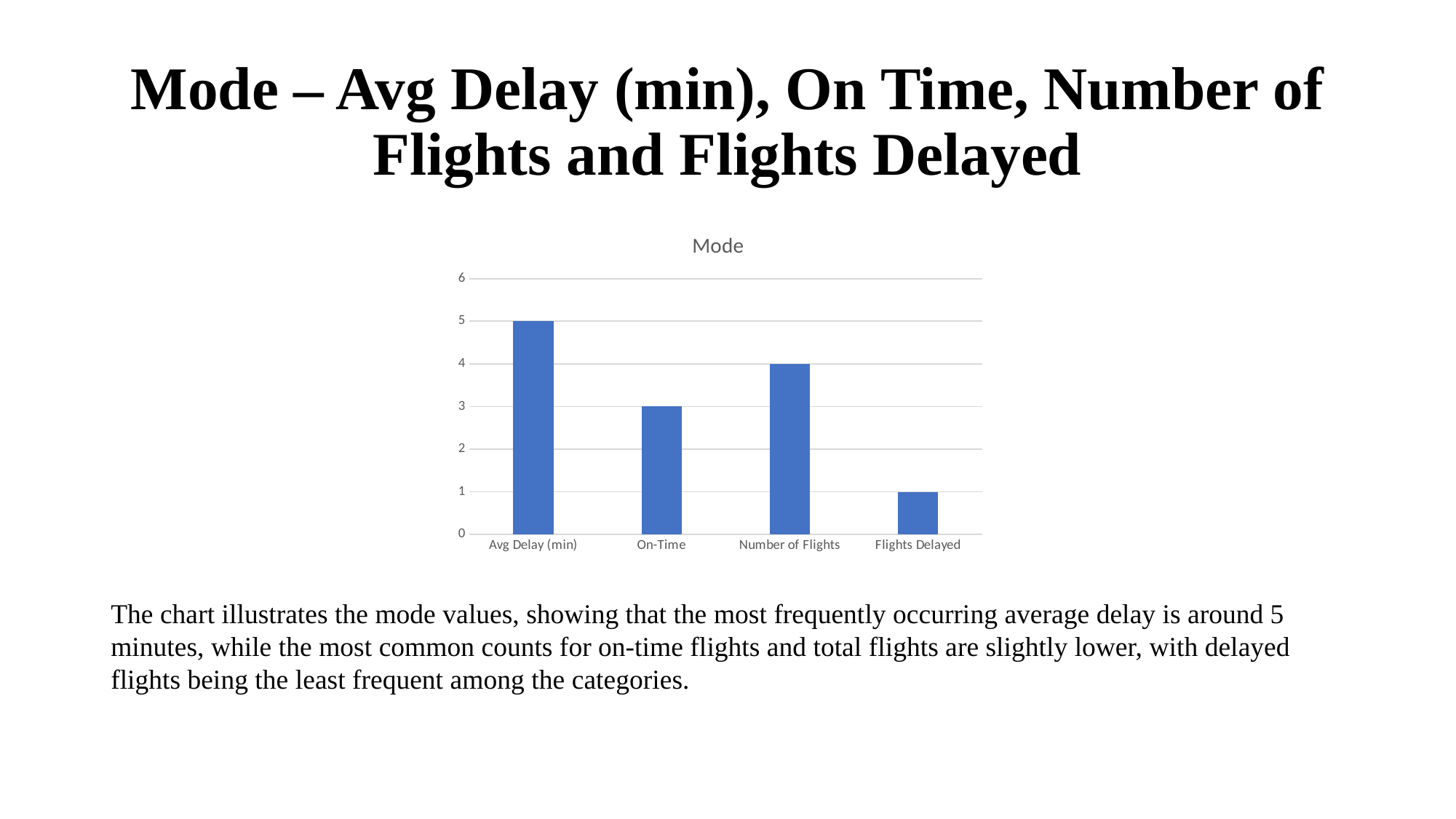

# Mode – Avg Delay (min), On Time, Number of Flights and Flights Delayed

[unsupported chart]

### Chart:

| Category | Mode  |
|---|---|
| Avg Delay (min) | 5.0 |
| On-Time | 3.0 |
| Number of Flights | 4.0 |
| Flights Delayed | 1.0 |
The chart illustrates the mode values, showing that the most frequently occurring average delay is around 5 minutes, while the most common counts for on-time flights and total flights are slightly lower, with delayed flights being the least frequent among the categories.